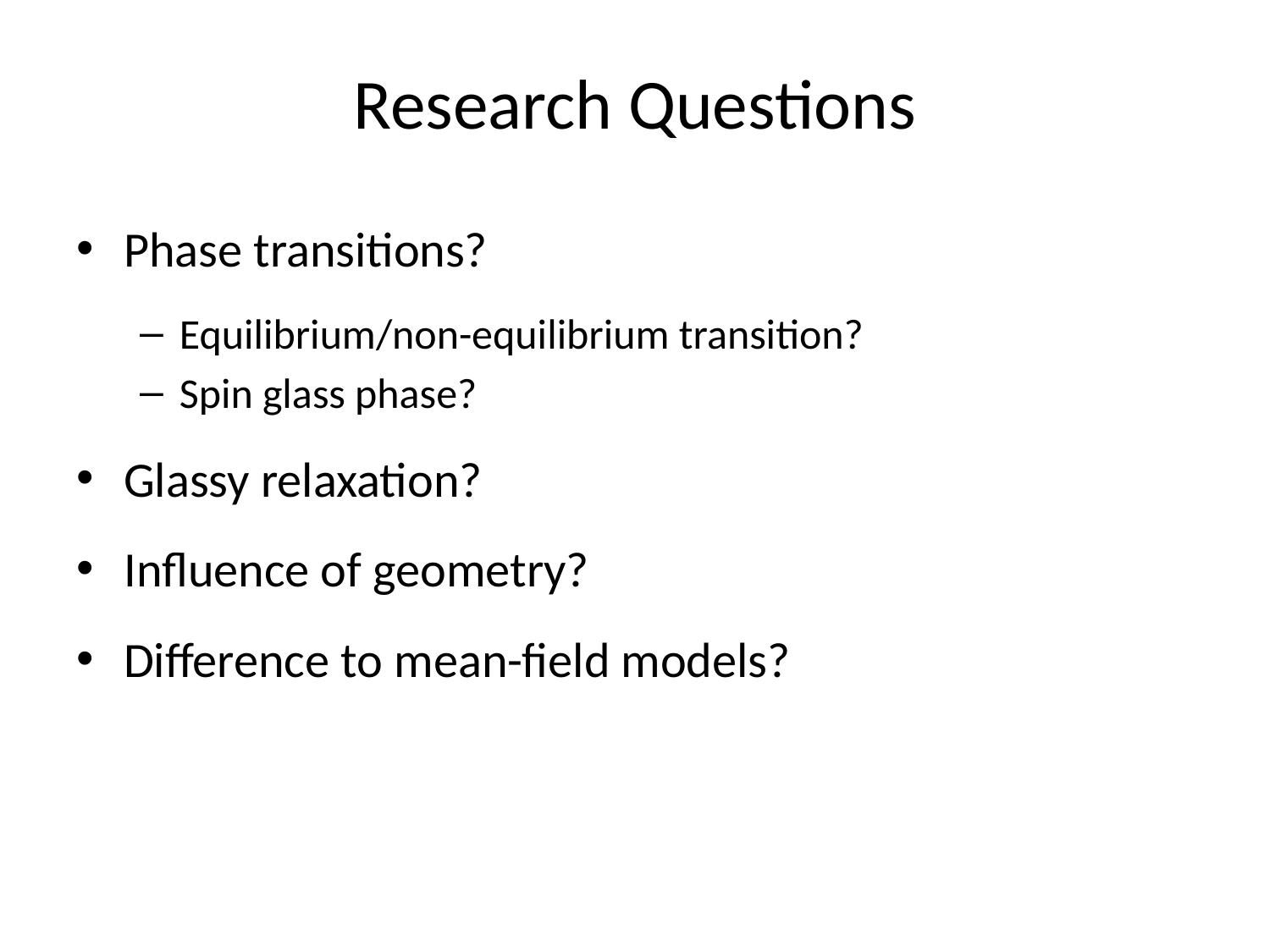

# Research Questions
Phase transitions?
Equilibrium/non-equilibrium transition?
Spin glass phase?
Glassy relaxation?
Influence of geometry?
Difference to mean-field models?